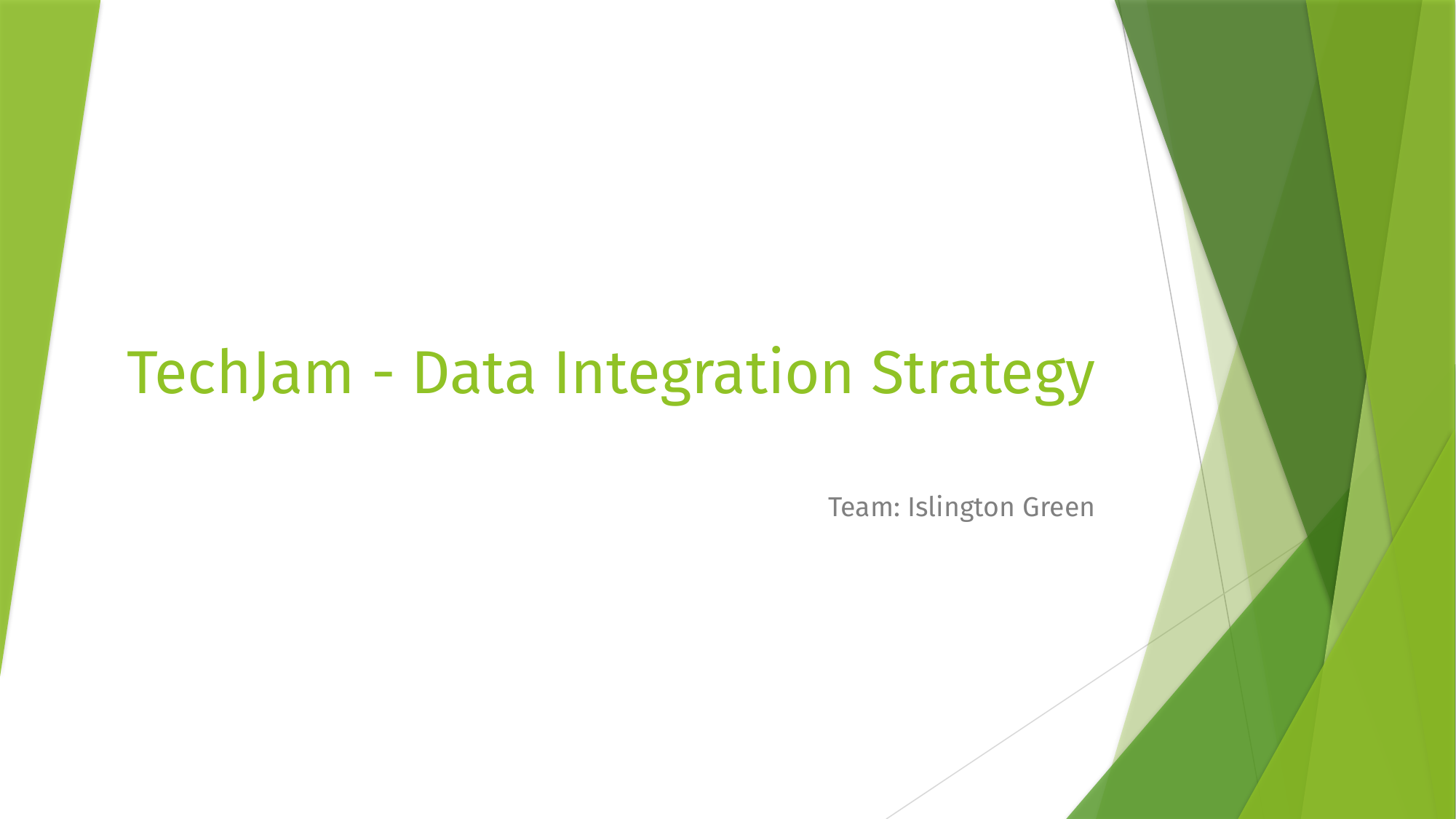

# TechJam - Data Integration Strategy
Team: Islington Green